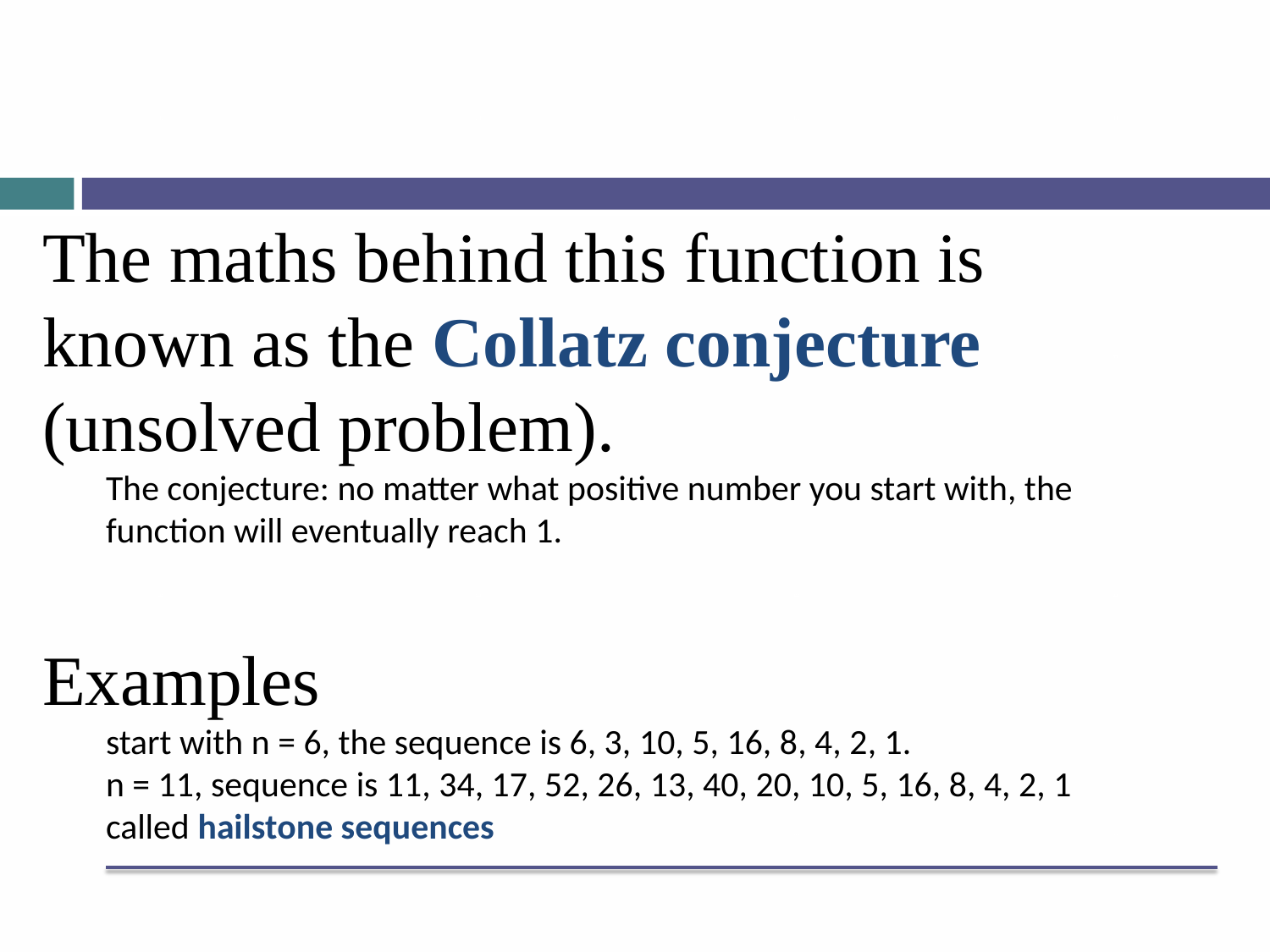

The maths behind this function is known as the Collatz conjecture (unsolved problem).
The conjecture: no matter what positive number you start with, the function will eventually reach 1.

Examples
start with n = 6, the sequence is 6, 3, 10, 5, 16, 8, 4, 2, 1.
n = 11, sequence is 11, 34, 17, 52, 26, 13, 40, 20, 10, 5, 16, 8, 4, 2, 1
called hailstone sequences